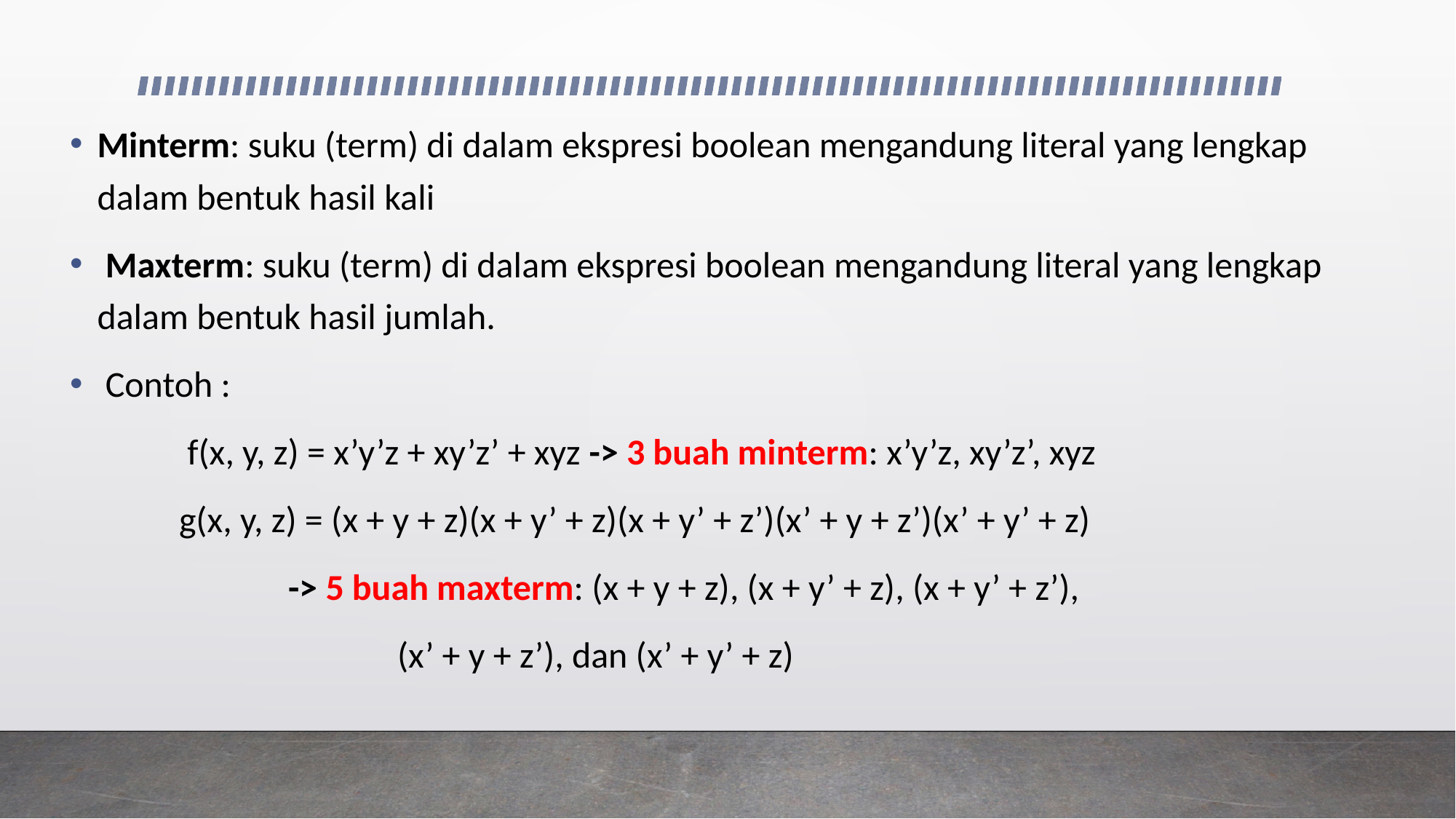

Minterm: suku (term) di dalam ekspresi boolean mengandung literal yang lengkap dalam bentuk hasil kali
 Maxterm: suku (term) di dalam ekspresi boolean mengandung literal yang lengkap dalam bentuk hasil jumlah.
 Contoh :
	 f(x, y, z) = x’y’z + xy’z’ + xyz -> 3 buah minterm: x’y’z, xy’z’, xyz
	g(x, y, z) = (x + y + z)(x + y’ + z)(x + y’ + z’)(x’ + y + z’)(x’ + y’ + z)
		-> 5 buah maxterm: (x + y + z), (x + y’ + z), (x + y’ + z’),
			(x’ + y + z’), dan (x’ + y’ + z)